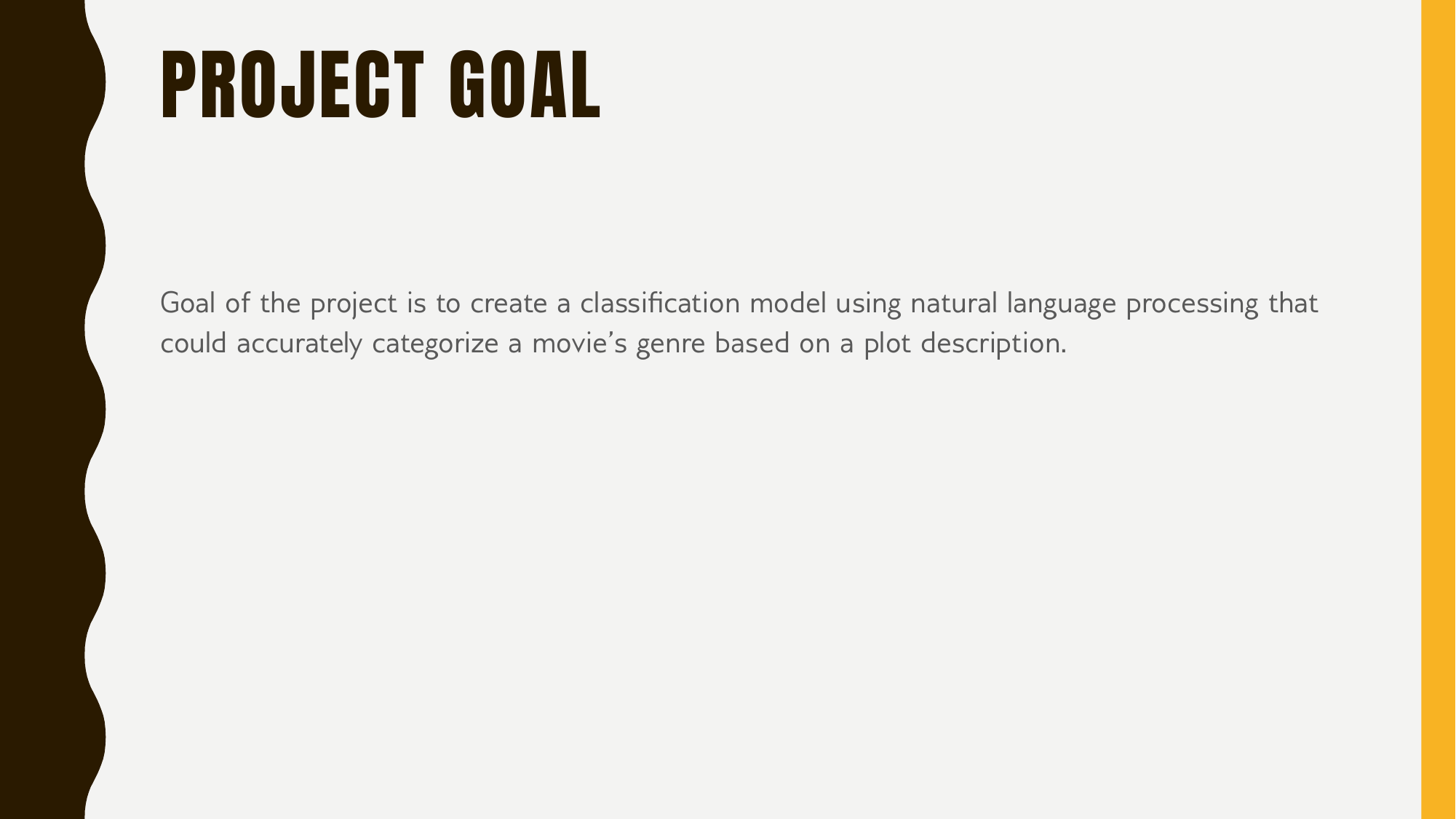

# Project Goal
Goal of the project is to create a classification model using natural language processing that could accurately categorize a movie’s genre based on a plot description.